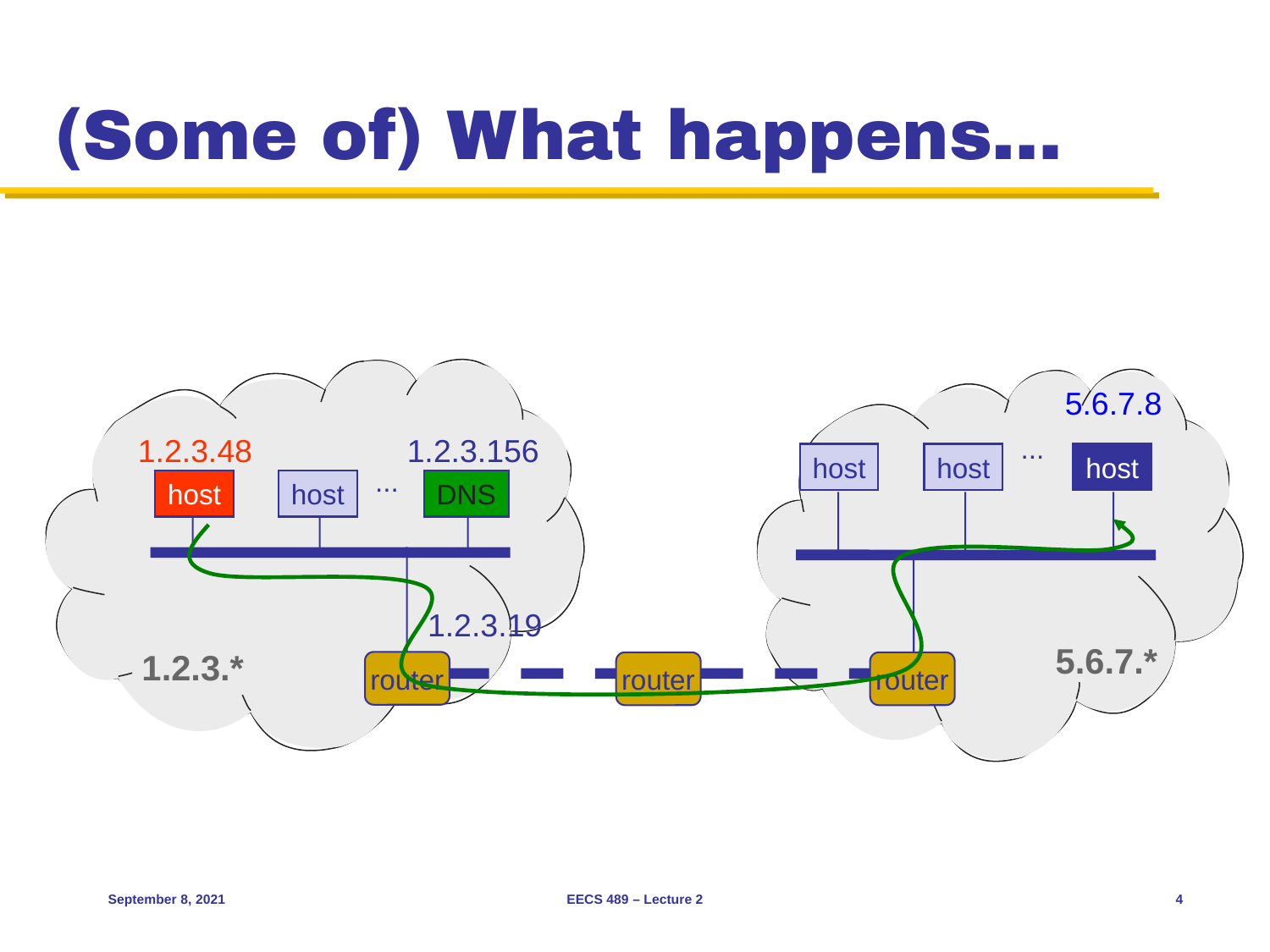

# (Some of) What happens…

1.2.3.*

5.6.7.8
...
host
host
host

5.6.7.*
1.2.3.48
1.2.3.156
...
host
host
DNS

1.2.3.19
router
router
router

September 8, 2021
EECS 489 – Lecture 2
4